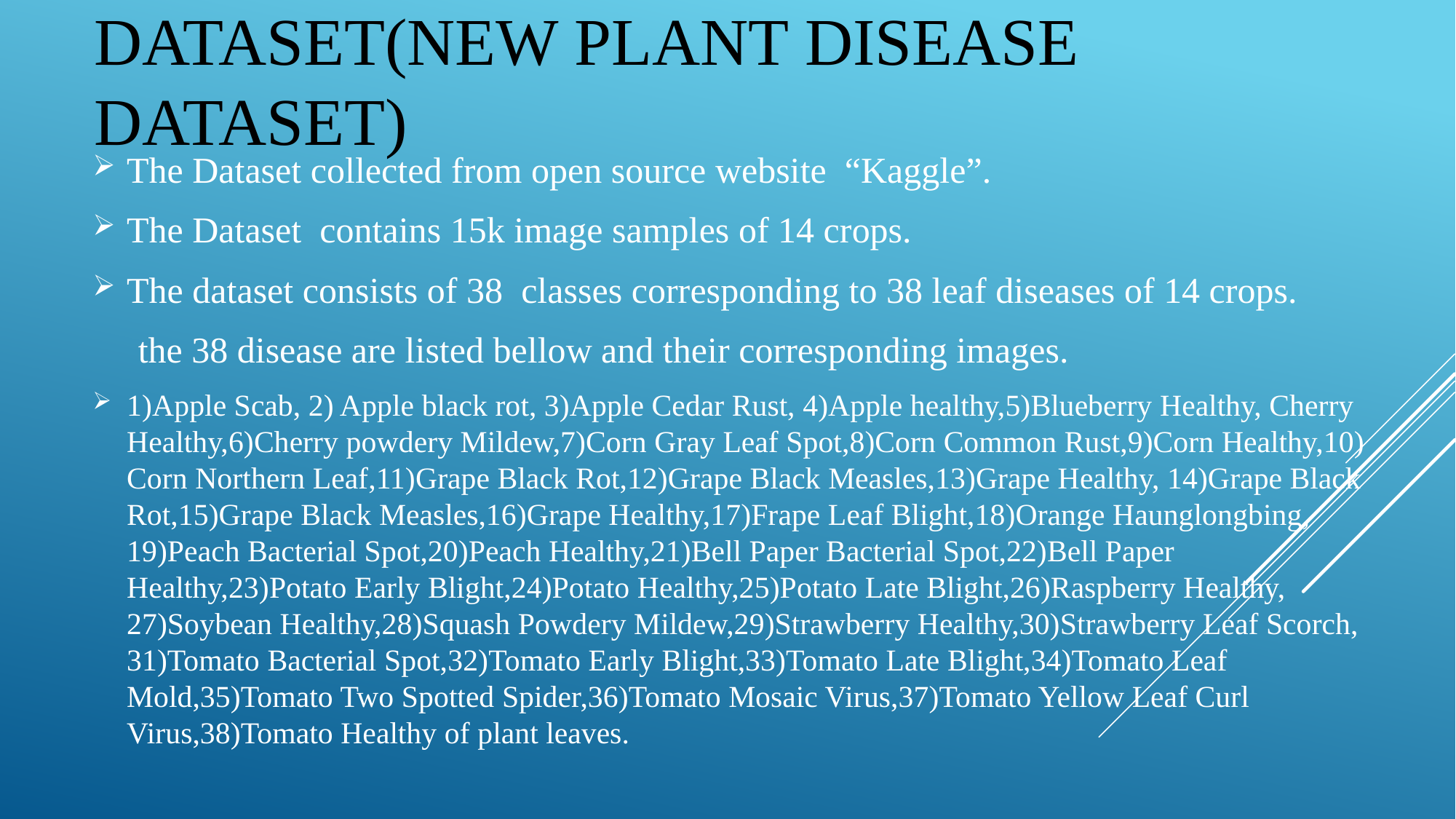

# Dataset(New Plant Disease Dataset)
The Dataset collected from open source website  “Kaggle”.
The Dataset  contains 15k image samples of 14 crops.
The dataset consists of 38  classes corresponding to 38 leaf diseases of 14 crops.
     the 38 disease are listed bellow and their corresponding images.
1)Apple Scab, 2) Apple black rot, 3)Apple Cedar Rust, 4)Apple healthy,5)Blueberry Healthy, Cherry Healthy,6)Cherry powdery Mildew,7)Corn Gray Leaf Spot,8)Corn Common Rust,9)Corn Healthy,10) Corn Northern Leaf,11)Grape Black Rot,12)Grape Black Measles,13)Grape Healthy, 14)Grape Black Rot,15)Grape Black Measles,16)Grape Healthy,17)Frape Leaf Blight,18)Orange Haunglongbing, 19)Peach Bacterial Spot,20)Peach Healthy,21)Bell Paper Bacterial Spot,22)Bell Paper Healthy,23)Potato Early Blight,24)Potato Healthy,25)Potato Late Blight,26)Raspberry Healthy, 27)Soybean Healthy,28)Squash Powdery Mildew,29)Strawberry Healthy,30)Strawberry Leaf Scorch, 31)Tomato Bacterial Spot,32)Tomato Early Blight,33)Tomato Late Blight,34)Tomato Leaf Mold,35)Tomato Two Spotted Spider,36)Tomato Mosaic Virus,37)Tomato Yellow Leaf Curl Virus,38)Tomato Healthy of plant leaves.